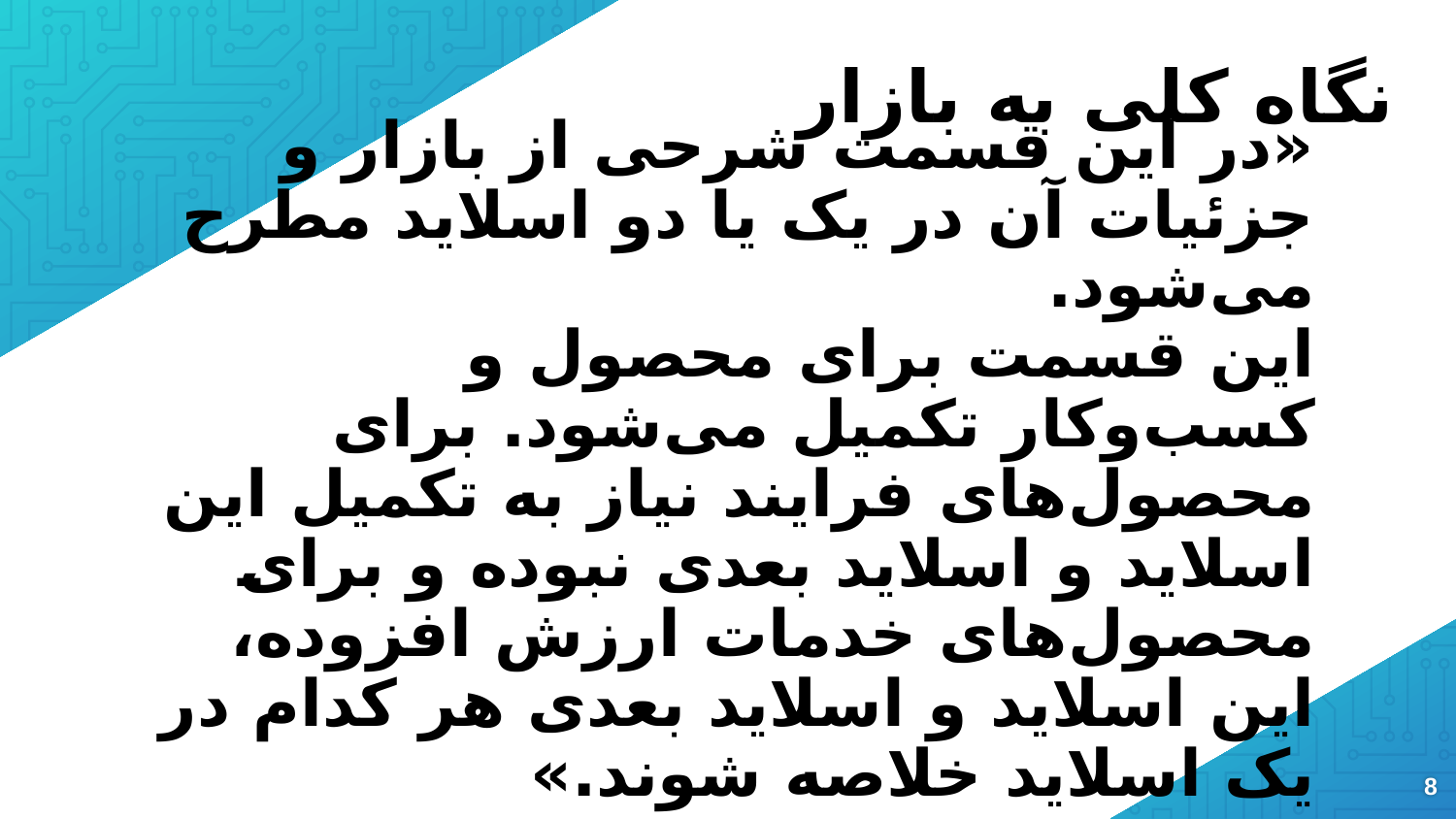

# نگاه کلی به بازار
«در این قسمت شرحی از بازار و جزئیات آن در یک یا دو اسلاید مطرح می‌شود.
این قسمت برای محصول و کسب‌وکار تکمیل می‌شود. برای محصول‌های فرایند نیاز به تکمیل این اسلاید و اسلاید بعدی نبوده و برای محصول‌های خدمات ارزش افزوده، این اسلاید و اسلاید بعدی هر کدام در یک اسلاید خلاصه شوند.»
8